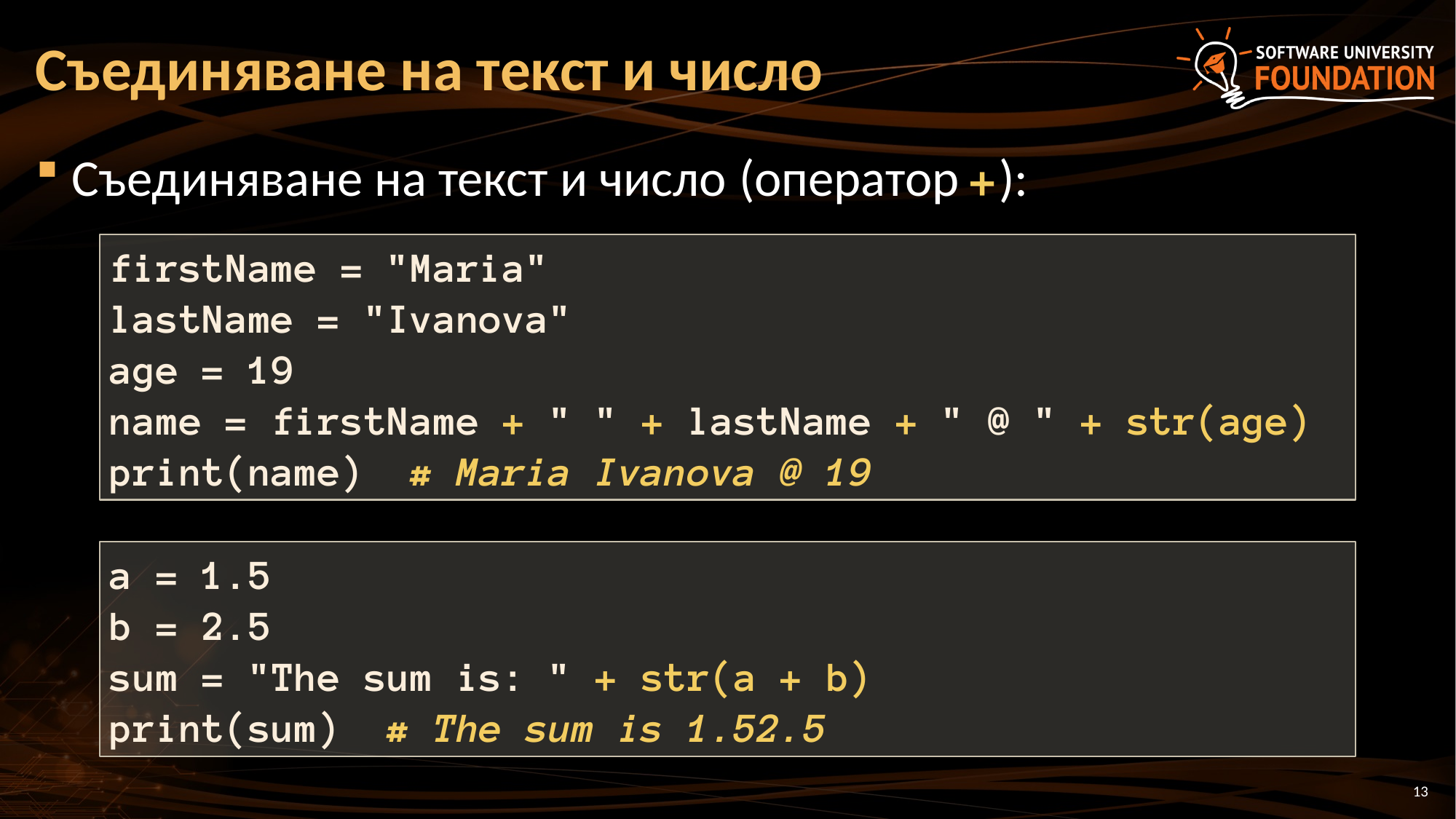

# Съединяване на текст и число
Съединяване на текст и число (оператор +):
firstName = "Maria"
lastName = "Ivanova"
age = 19
name = firstName + " " + lastName + " @ " + str(age)
print(name)  # Maria Ivanova @ 19
a = 1.5
b = 2.5
sum = "The sum is: " + str(a + b)
print(sum)  # The sum is 1.52.5
13